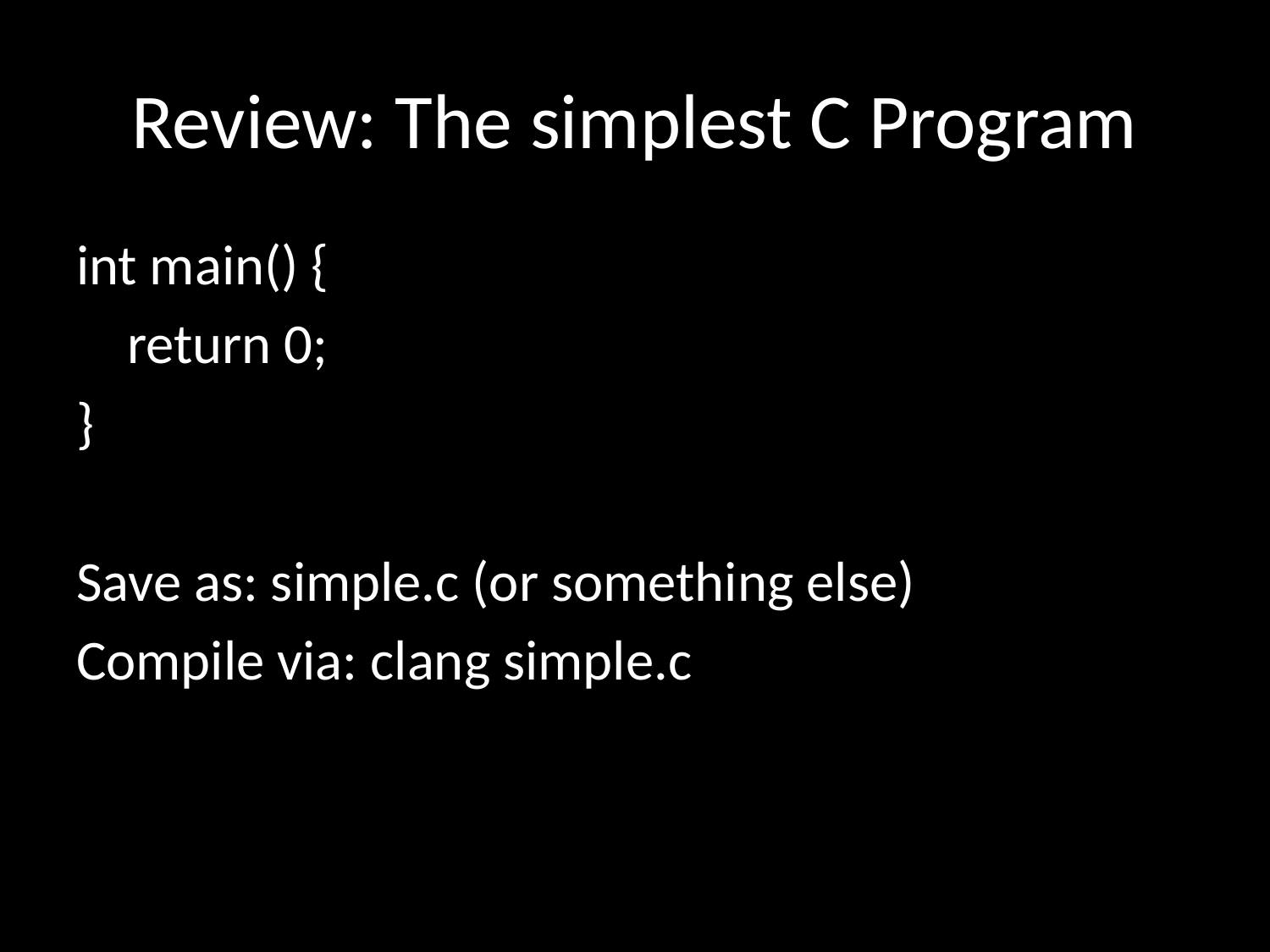

# Review: The simplest C Program
int main() {
    return 0;
}

Save as: simple.c (or something else)
Compile via: clang simple.c